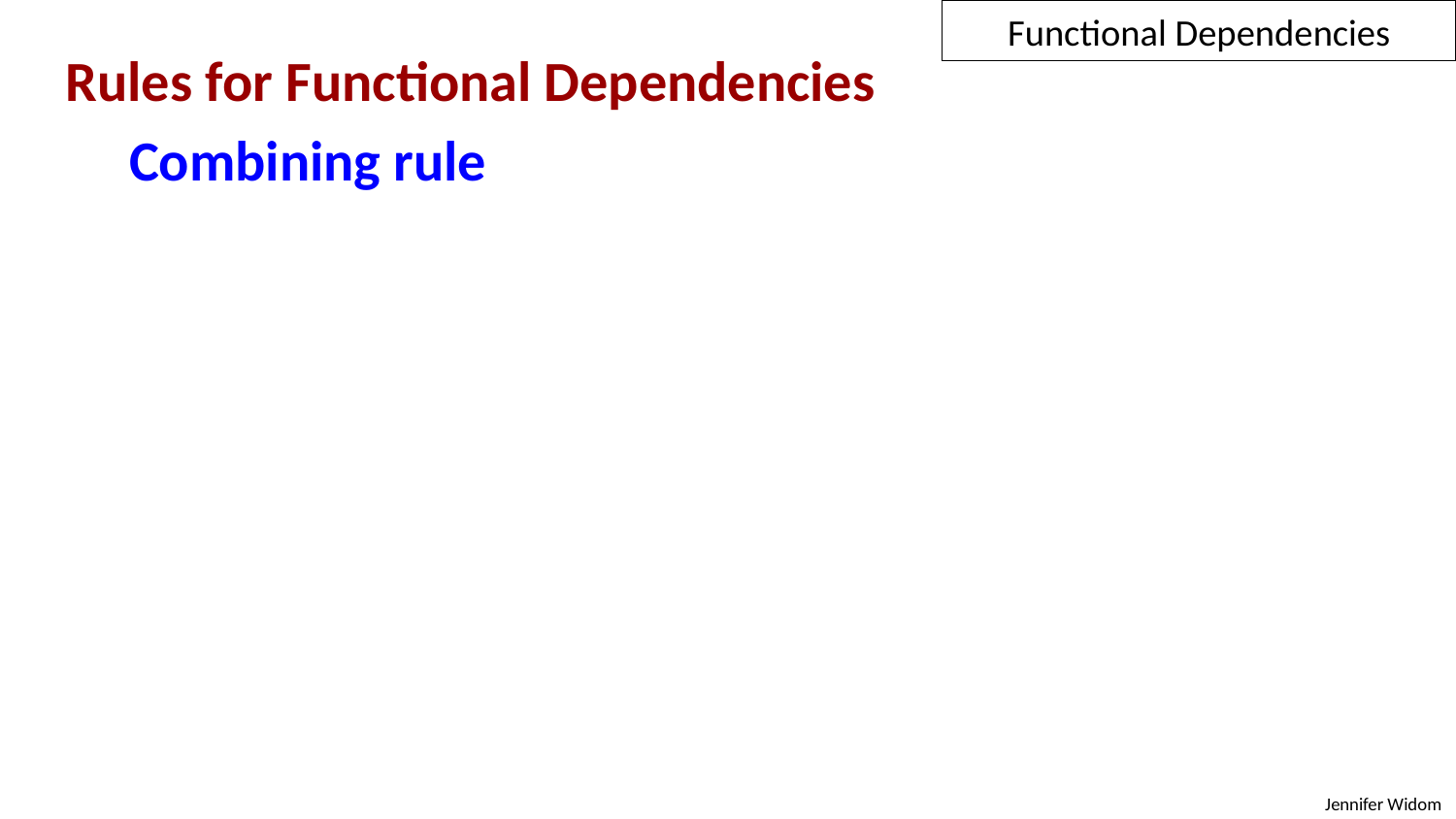

Functional Dependencies
Rules for Functional Dependencies
Combining rule